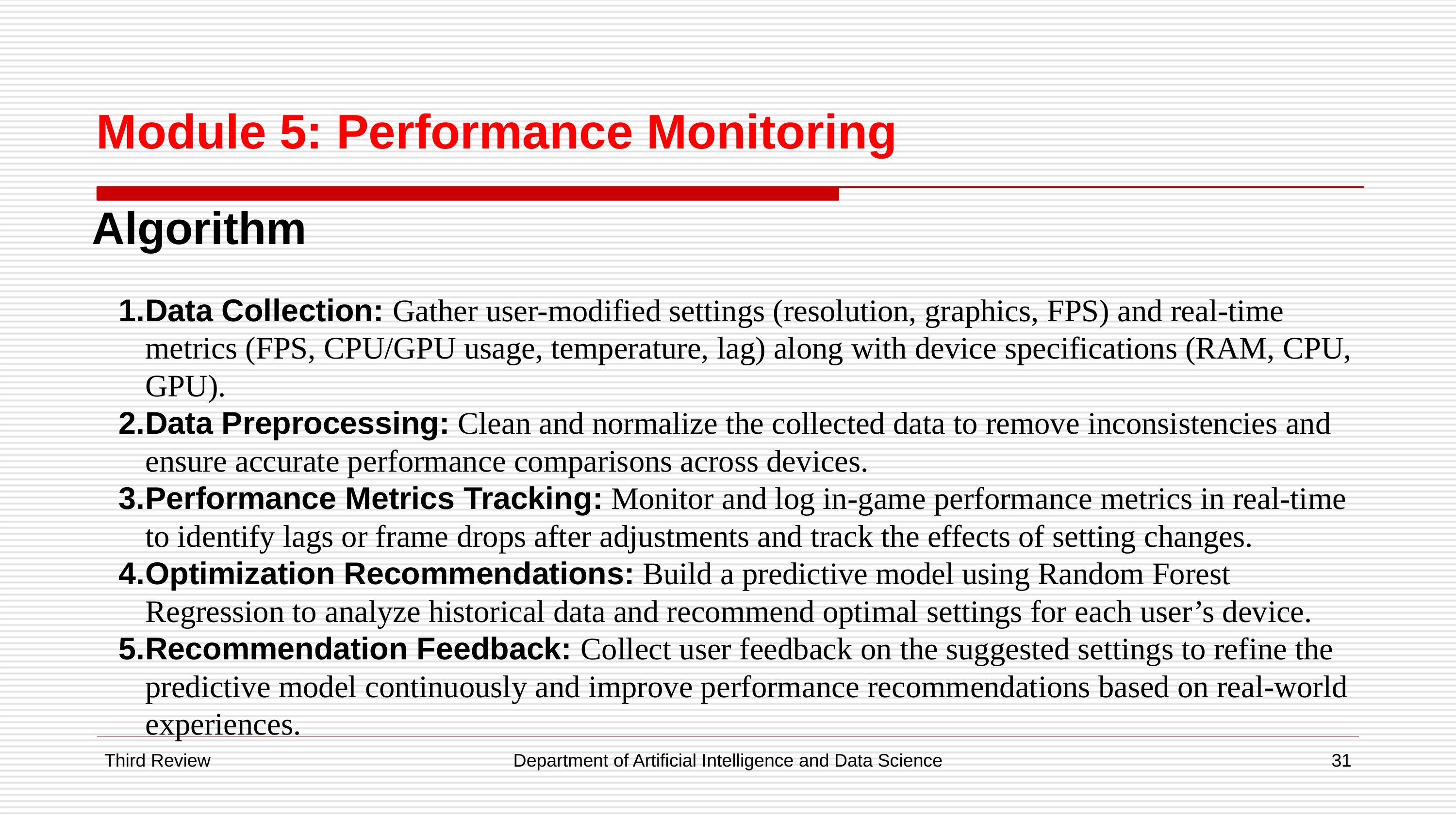

Module 5: Performance Monitoring

Algorithm

Data Collection: Gather user-modified settings (resolution, graphics, FPS) and real-time metrics (FPS, CPU/GPU usage, temperature, lag) along with device specifications (RAM, CPU, GPU).
Data Preprocessing: Clean and normalize the collected data to remove inconsistencies and ensure accurate performance comparisons across devices.
Performance Metrics Tracking: Monitor and log in-game performance metrics in real-time to identify lags or frame drops after adjustments and track the effects of setting changes.
Optimization Recommendations: Build a predictive model using Random Forest Regression to analyze historical data and recommend optimal settings for each user’s device.
Recommendation Feedback: Collect user feedback on the suggested settings to refine the predictive model continuously and improve performance recommendations based on real-world experiences.

Third Review
Department of Artificial Intelligence and Data Science
31